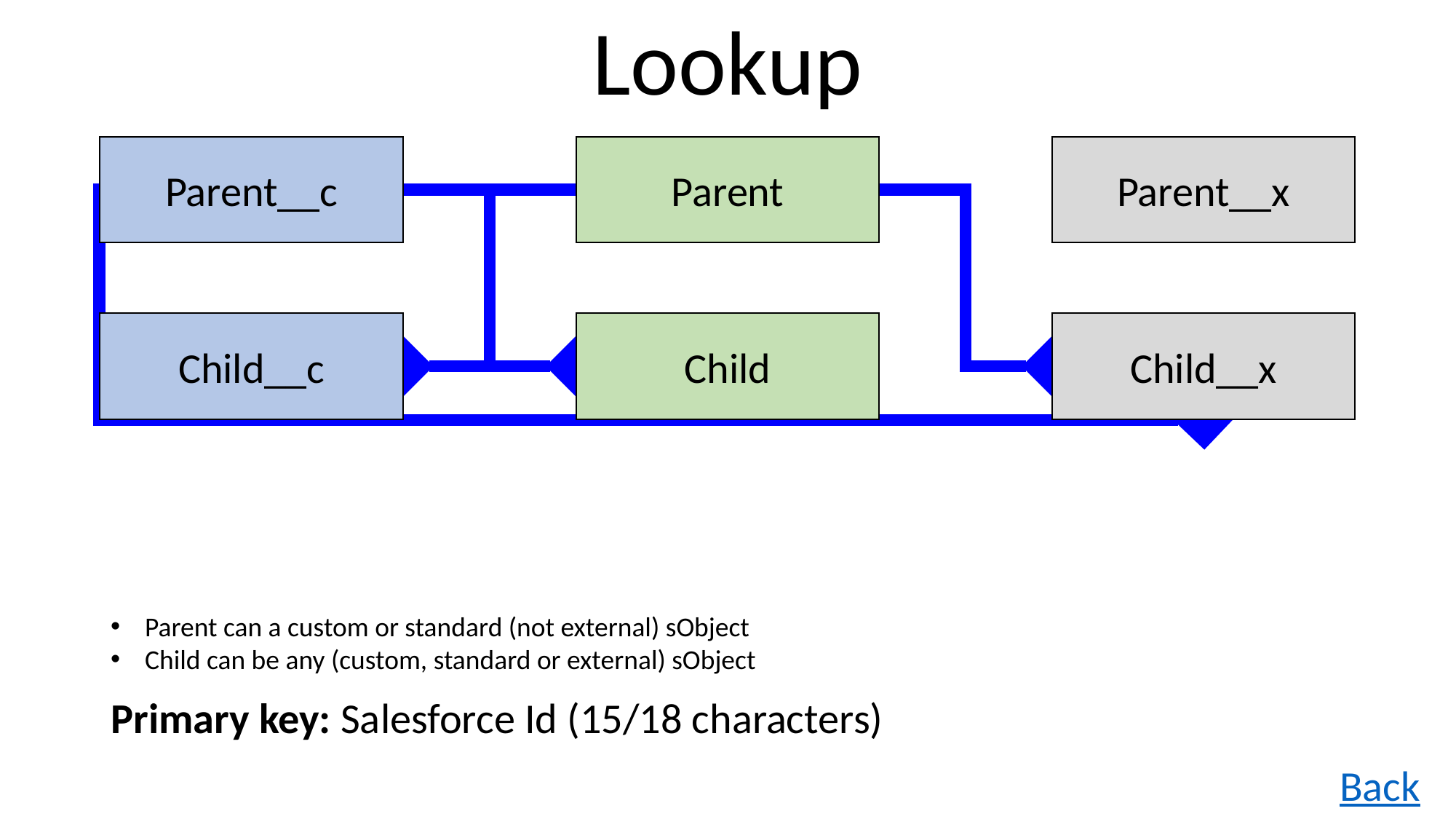

# Lookup
Parent__c
Parent
Parent__x
Child__c
Child
Child__x
Parent can a custom or standard (not external) sObject
Child can be any (custom, standard or external) sObject
Primary key: Salesforce Id (15/18 characters)
Back